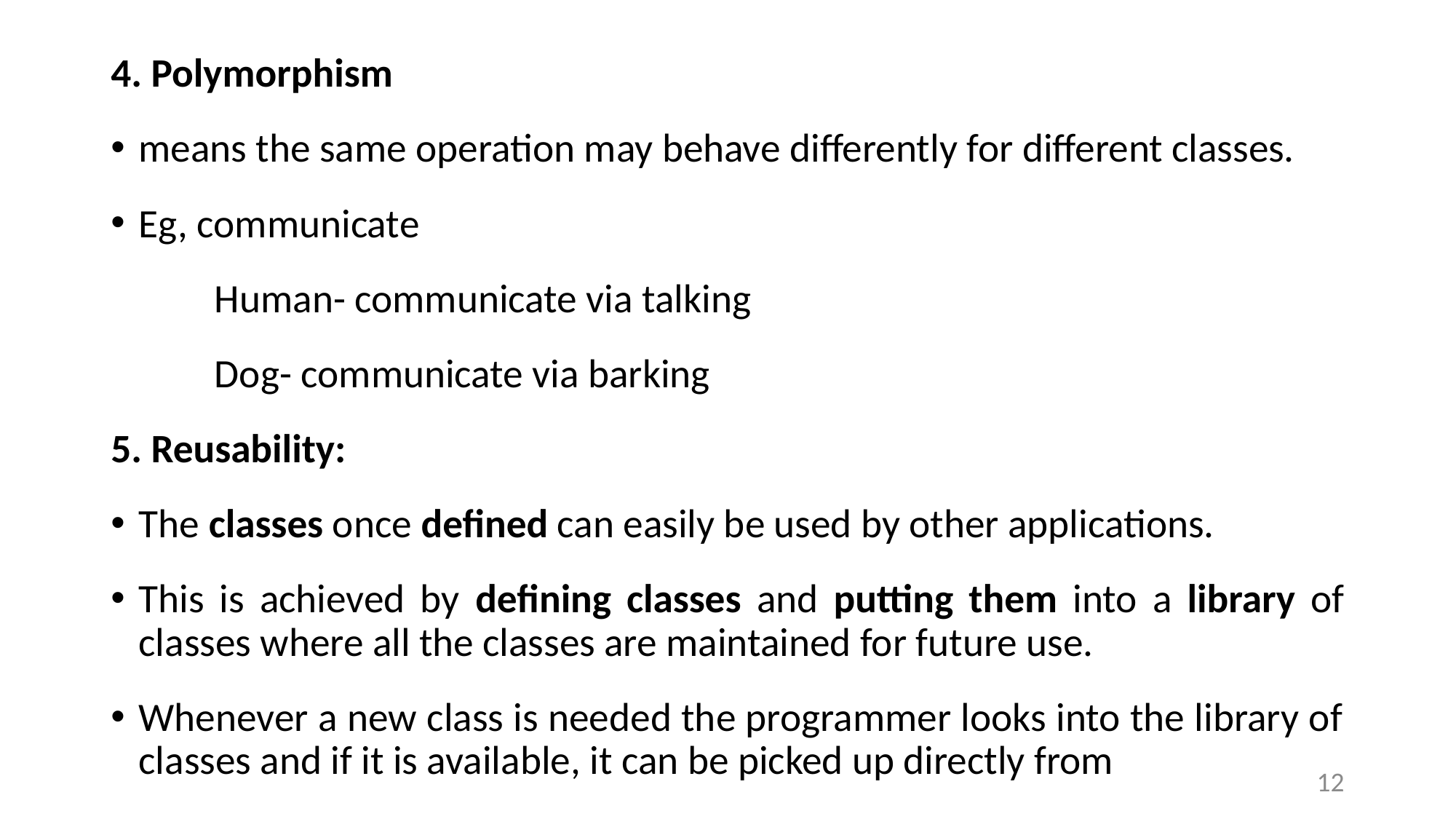

4. Polymorphism
means the same operation may behave differently for different classes.
Eg, communicate
	Human- communicate via talking
	Dog- communicate via barking
5. Reusability:
The classes once defined can easily be used by other applications.
This is achieved by defining classes and putting them into a library of classes where all the classes are maintained for future use.
Whenever a new class is needed the programmer looks into the library of classes and if it is available, it can be picked up directly from

12